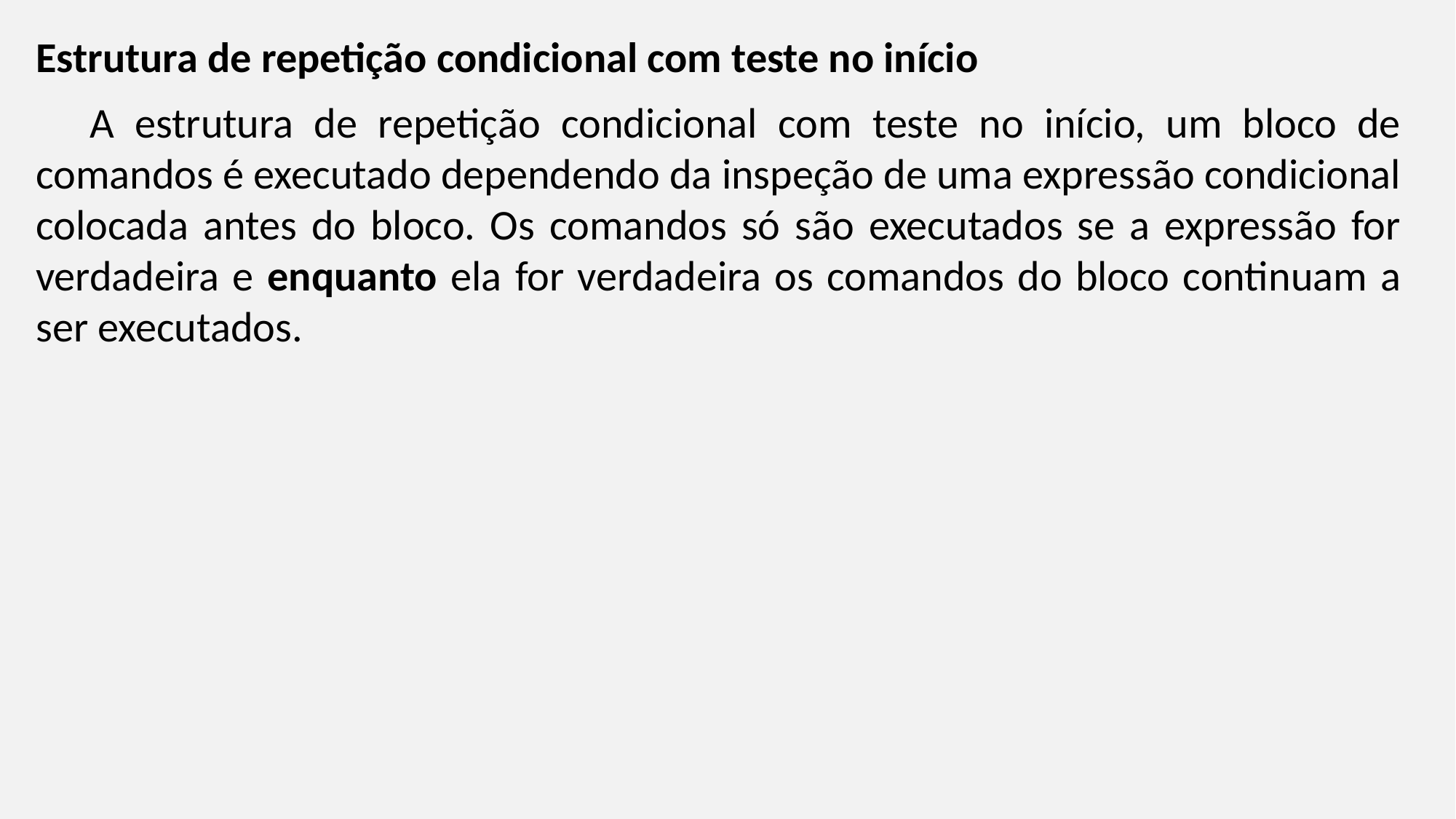

Estrutura de repetição condicional com teste no início

A estrutura de repetição condicional com teste no início, um bloco de comandos é executado dependendo da inspeção de uma expressão condicional colocada antes do bloco. Os comandos só são executados se a expressão for verdadeira e enquanto ela for verdadeira os comandos do bloco continuam a ser executados.